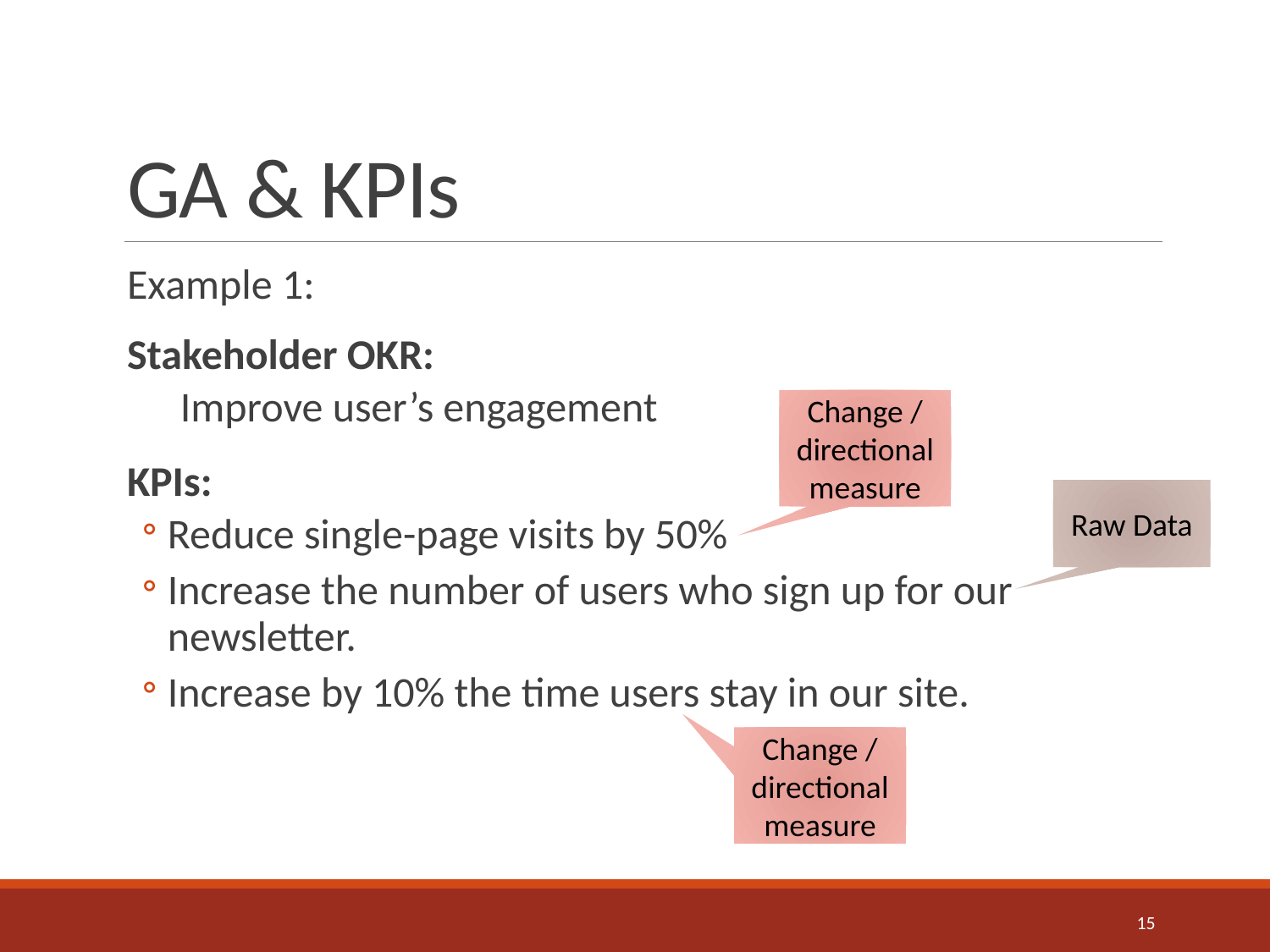

# GA & KPIs
Example 1:
Stakeholder OKR:
    Improve user’s engagement
KPIs:
Reduce single-page visits by 50%
Increase the number of users who sign up for our newsletter.
Increase by 10% the time users stay in our site.

Change / directional measure
Raw Data
Change / directional measure
15